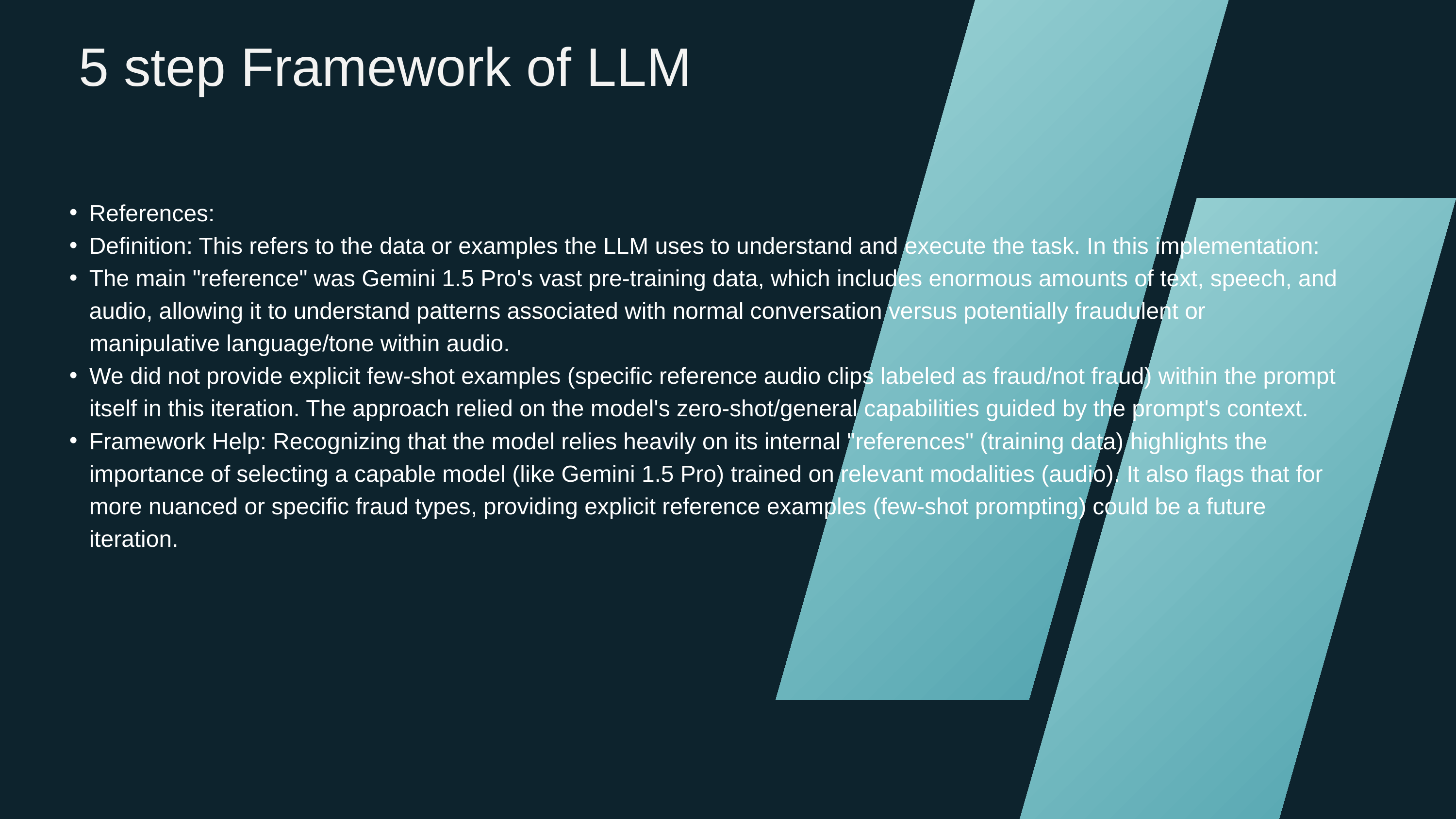

5 step Framework of LLM
References:
Definition: This refers to the data or examples the LLM uses to understand and execute the task. In this implementation:
The main "reference" was Gemini 1.5 Pro's vast pre-training data, which includes enormous amounts of text, speech, and audio, allowing it to understand patterns associated with normal conversation versus potentially fraudulent or manipulative language/tone within audio.
We did not provide explicit few-shot examples (specific reference audio clips labeled as fraud/not fraud) within the prompt itself in this iteration. The approach relied on the model's zero-shot/general capabilities guided by the prompt's context.
Framework Help: Recognizing that the model relies heavily on its internal "references" (training data) highlights the importance of selecting a capable model (like Gemini 1.5 Pro) trained on relevant modalities (audio). It also flags that for more nuanced or specific fraud types, providing explicit reference examples (few-shot prompting) could be a future iteration.